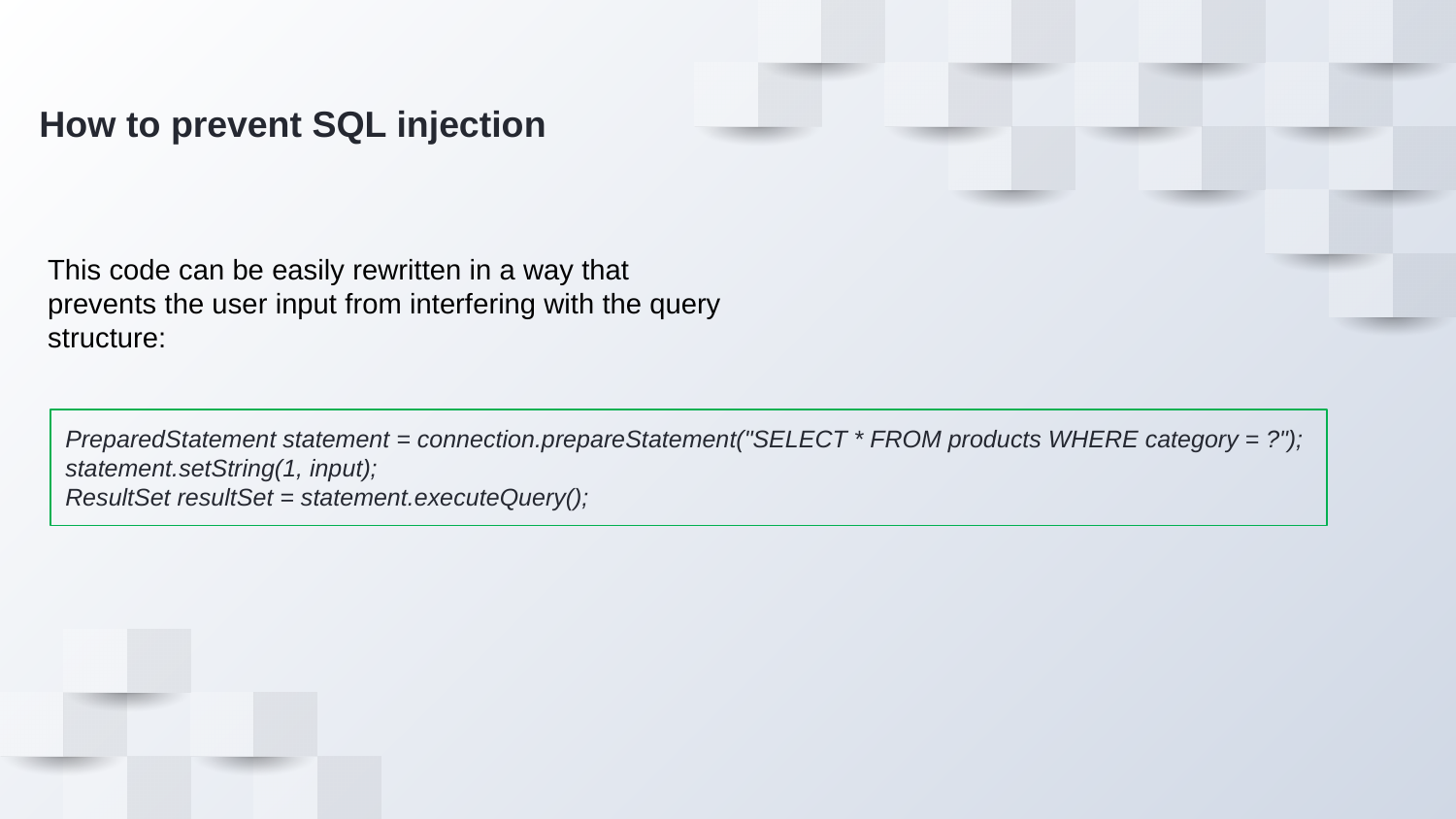

How to prevent SQL injection
This code can be easily rewritten in a way that prevents the user input from interfering with the query structure:
PreparedStatement statement = connection.prepareStatement("SELECT * FROM products WHERE category = ?");
statement.setString(1, input);
ResultSet resultSet = statement.executeQuery();